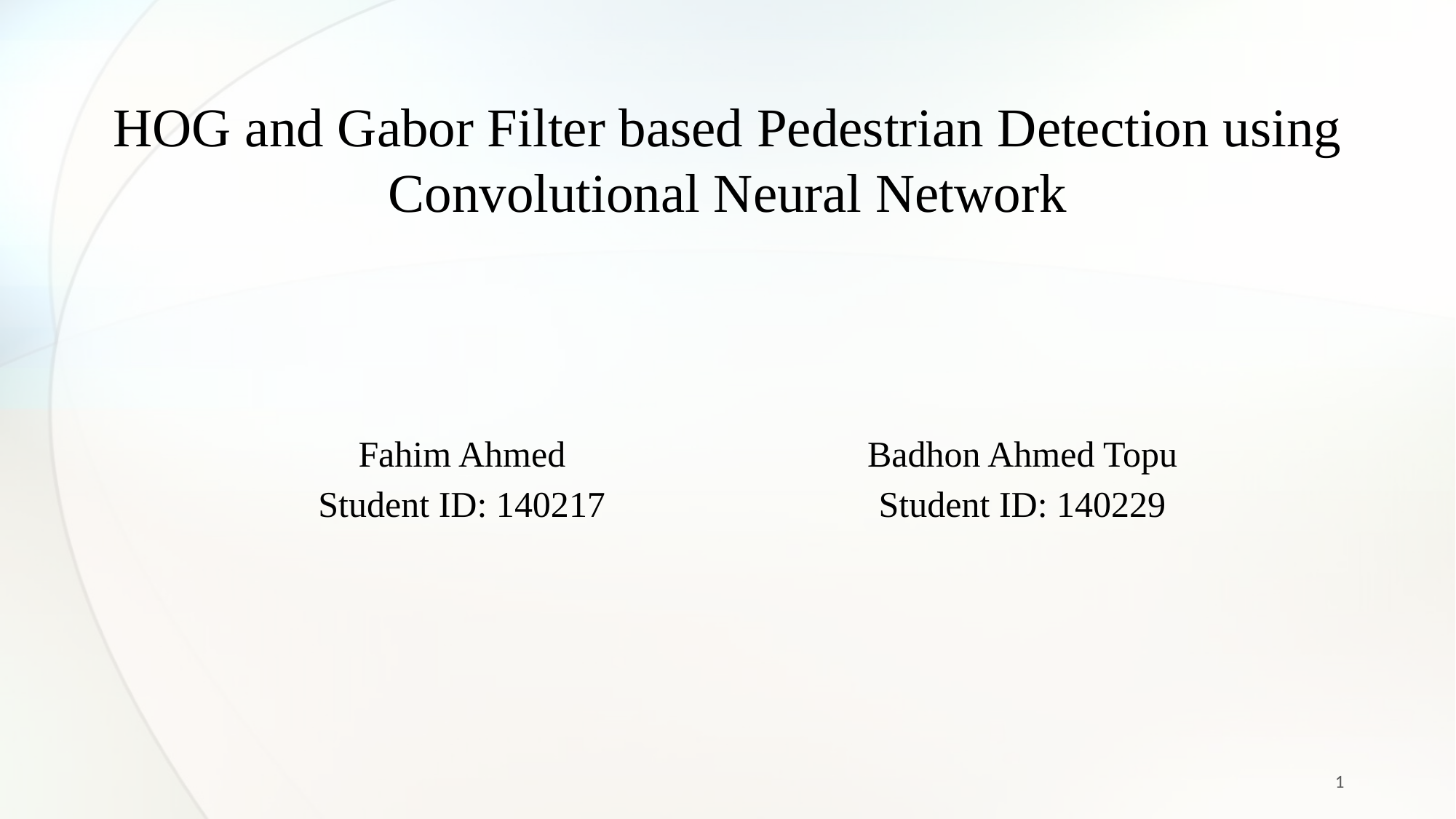

# HOG and Gabor Filter based Pedestrian Detection using Convolutional Neural Network
Fahim Ahmed
Student ID: 140217
Badhon Ahmed Topu
Student ID: 140229
1